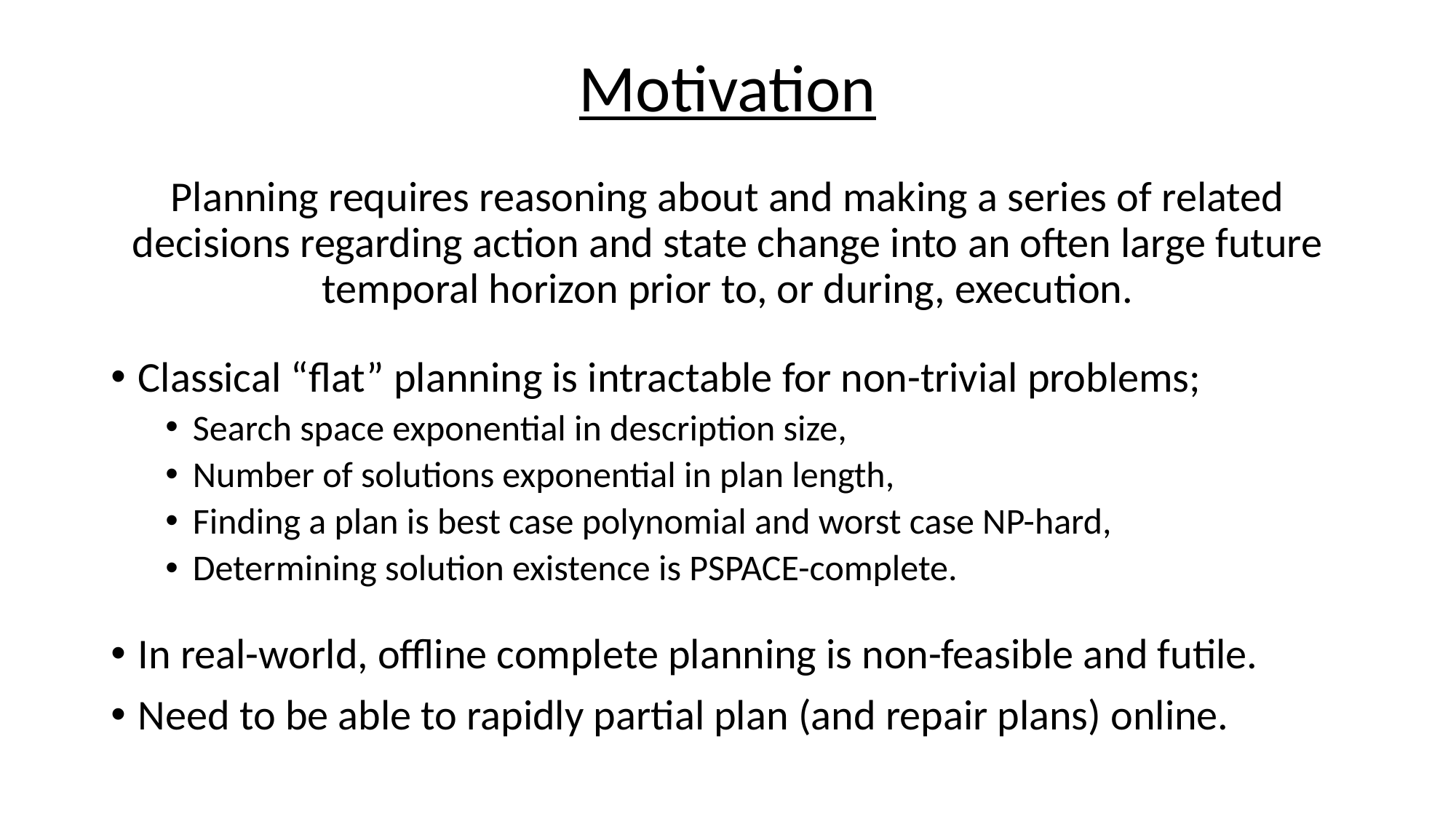

# Motivation
Planning requires reasoning about and making a series of related decisions regarding action and state change into an often large future temporal horizon prior to, or during, execution.

Classical “flat” planning is intractable for non-trivial problems;
Search space exponential in description size,
Number of solutions exponential in plan length,
Finding a plan is best case polynomial and worst case NP-hard,
Determining solution existence is PSPACE-complete.

In real-world, offline complete planning is non-feasible and futile.
Need to be able to rapidly partial plan (and repair plans) online.